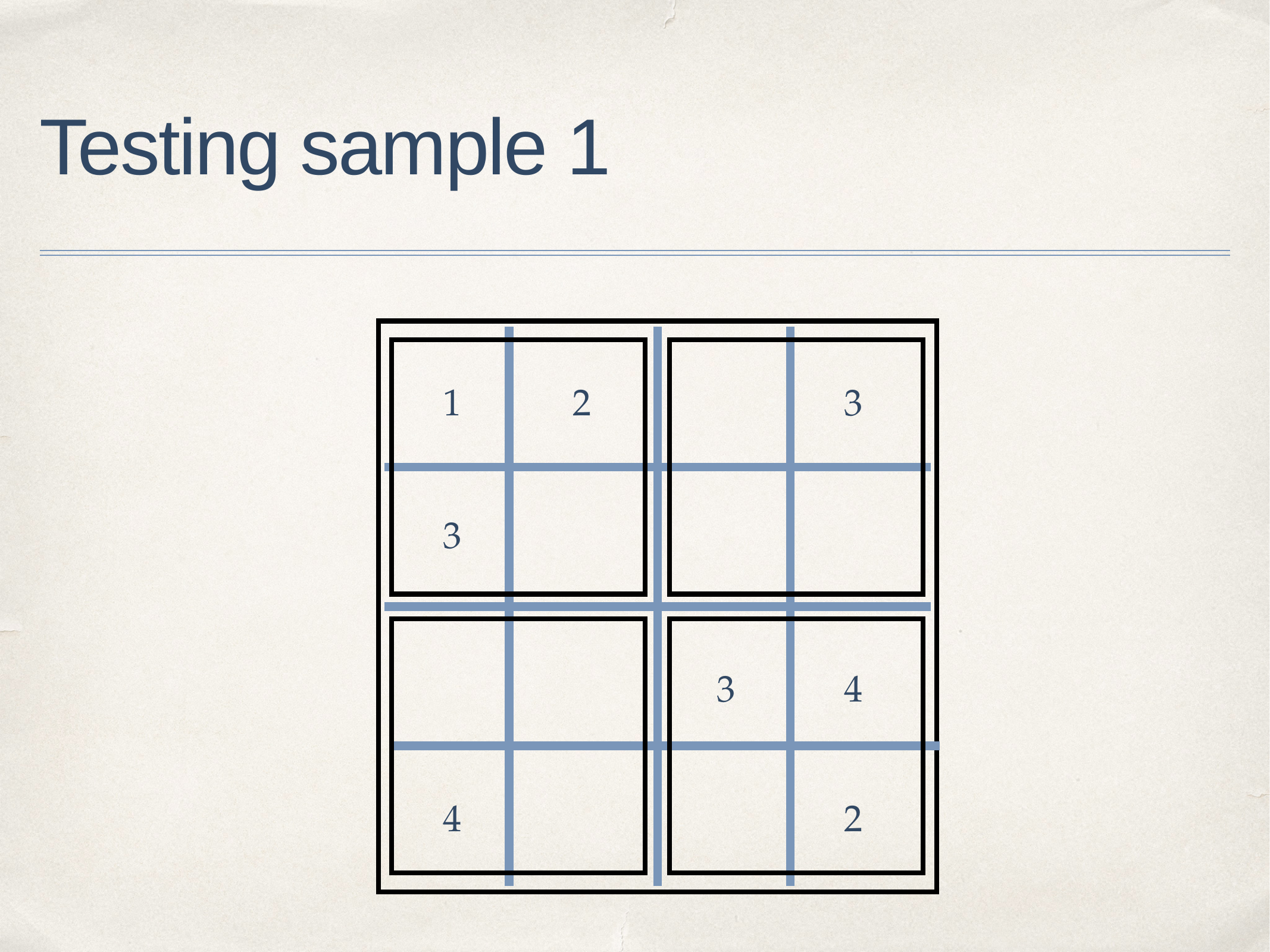

# Testing sample 1

1
2
3
3
3
4
4
2